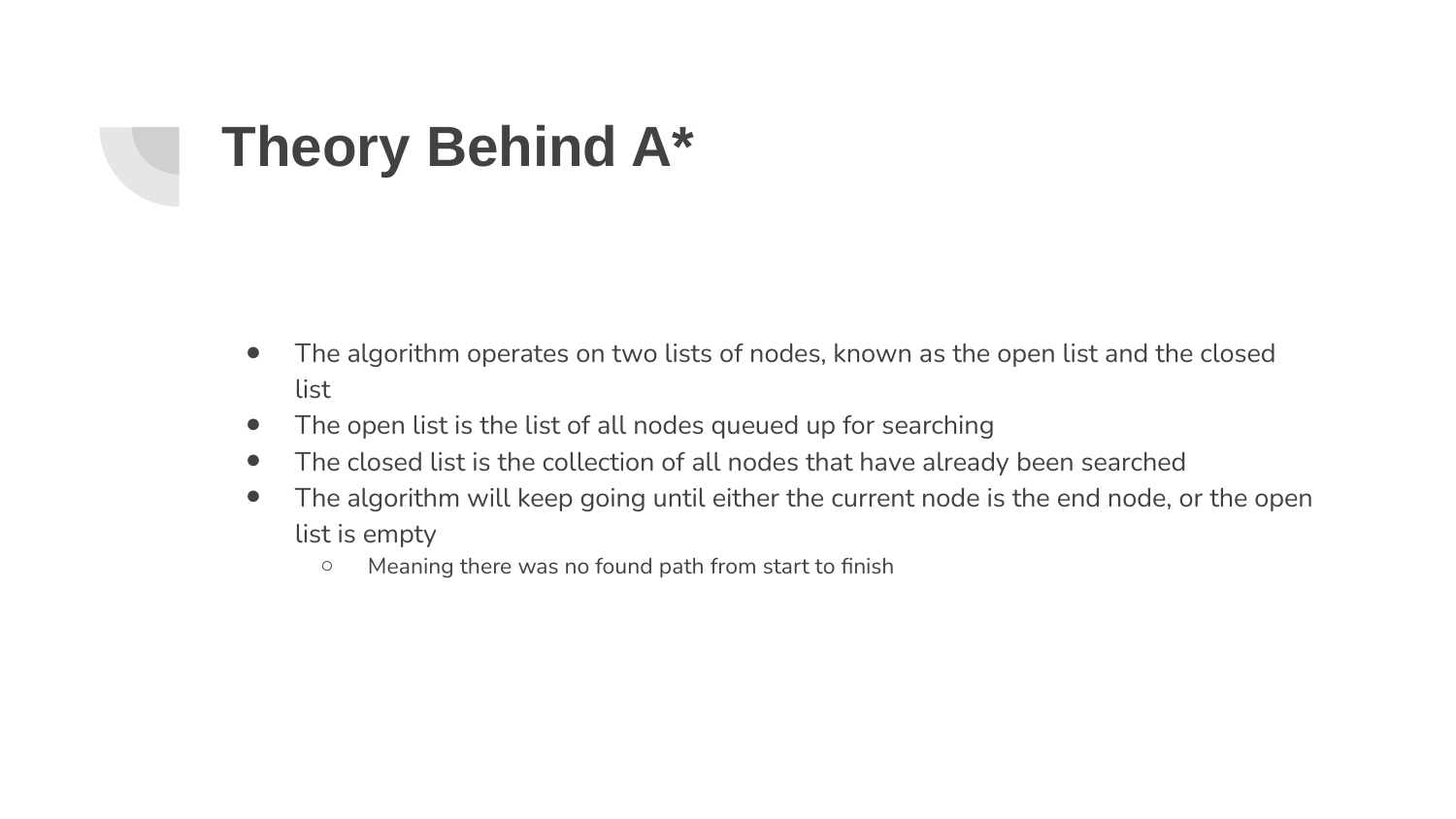

# Theory Behind A*
The algorithm operates on two lists of nodes, known as the open list and the closed list
The open list is the list of all nodes queued up for searching
The closed list is the collection of all nodes that have already been searched
The algorithm will keep going until either the current node is the end node, or the open list is empty
Meaning there was no found path from start to finish